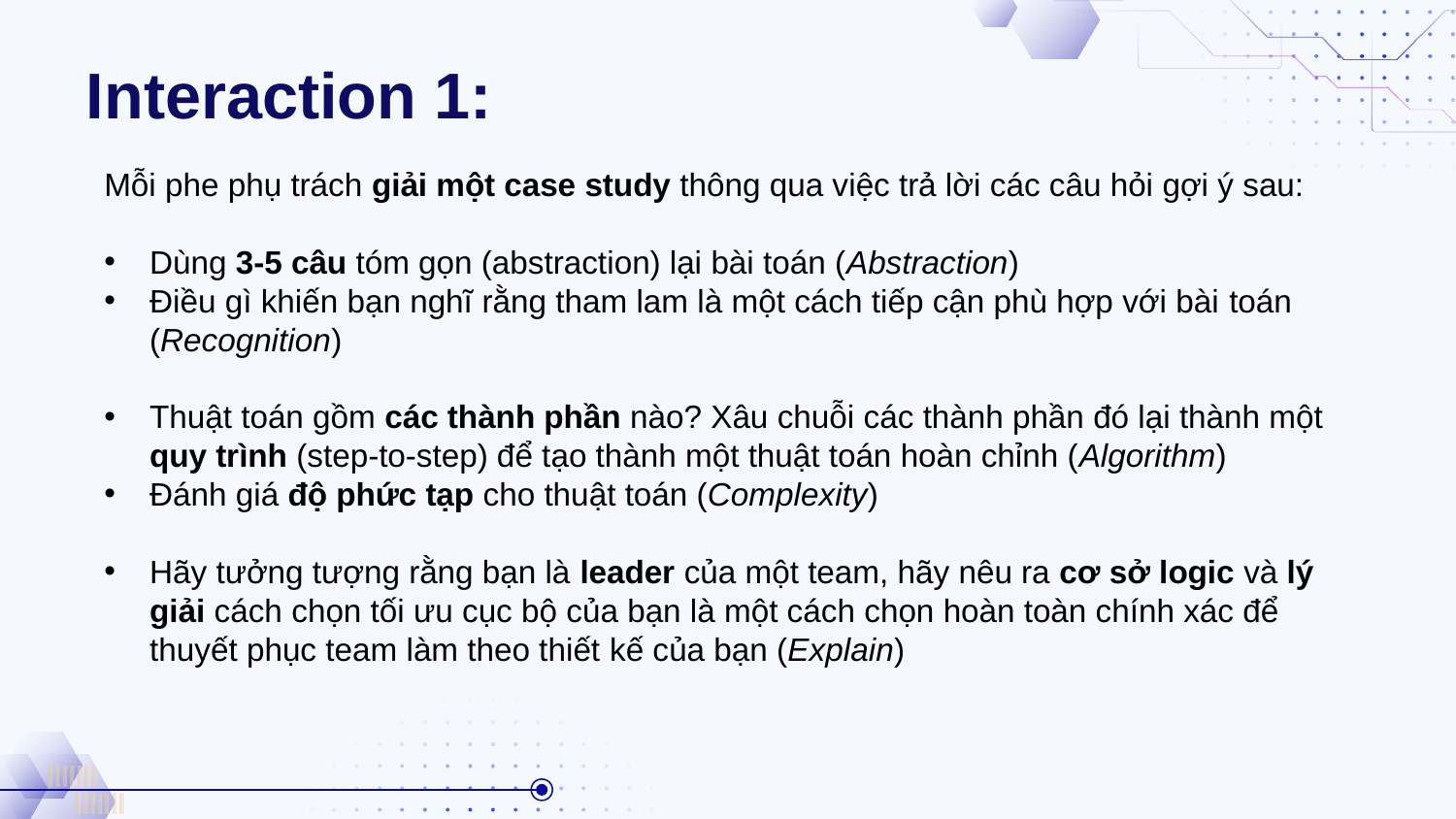

Interaction 1:
Mỗi phe phụ trách giải một case study thông qua việc trả lời các câu hỏi gợi ý sau:

Dùng 3-5 câu tóm gọn (abstraction) lại bài toán (Abstraction)
Điều gì khiến bạn nghĩ rằng tham lam là một cách tiếp cận phù hợp với bài toán (Recognition)

Thuật toán gồm các thành phần nào? Xâu chuỗi các thành phần đó lại thành một quy trình (step-to-step) để tạo thành một thuật toán hoàn chỉnh (Algorithm)
Đánh giá độ phức tạp cho thuật toán (Complexity)

Hãy tưởng tượng rằng bạn là leader của một team, hãy nêu ra cơ sở logic và lý giải cách chọn tối ưu cục bộ của bạn là một cách chọn hoàn toàn chính xác để thuyết phục team làm theo thiết kế của bạn (Explain)